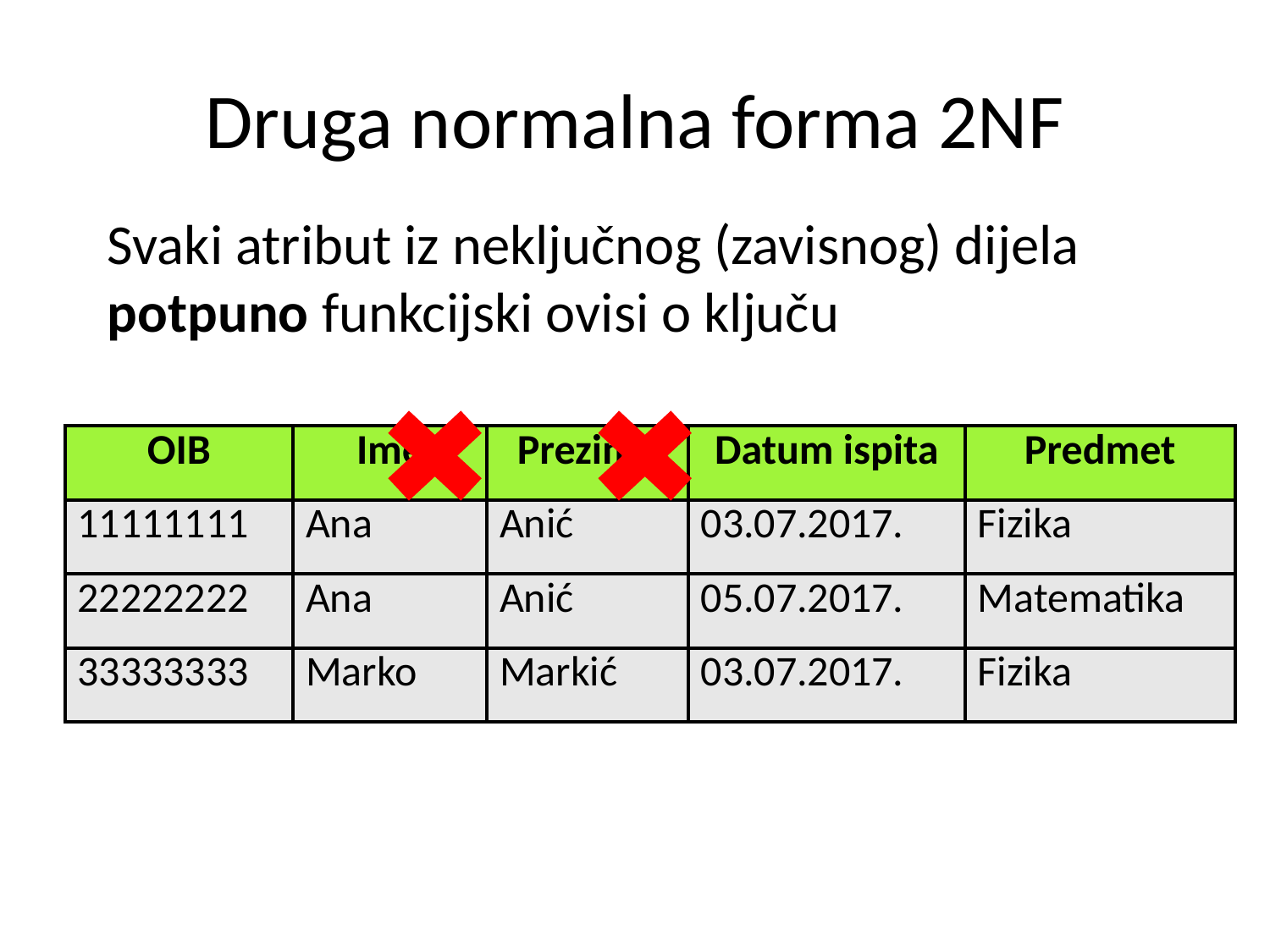

# Druga normalna forma 2NF
Svaki atribut iz neključnog (zavisnog) dijela potpuno funkcijski ovisi o ključu

| OIB | Ime | Prezime | Datum ispita | Predmet |
| --- | --- | --- | --- | --- |
| 11111111 | Ana | Anić | 03.07.2017. | Fizika |
| 22222222 | Ana | Anić | 05.07.2017. | Matematika |
| 33333333 | Marko | Markić | 03.07.2017. | Fizika |